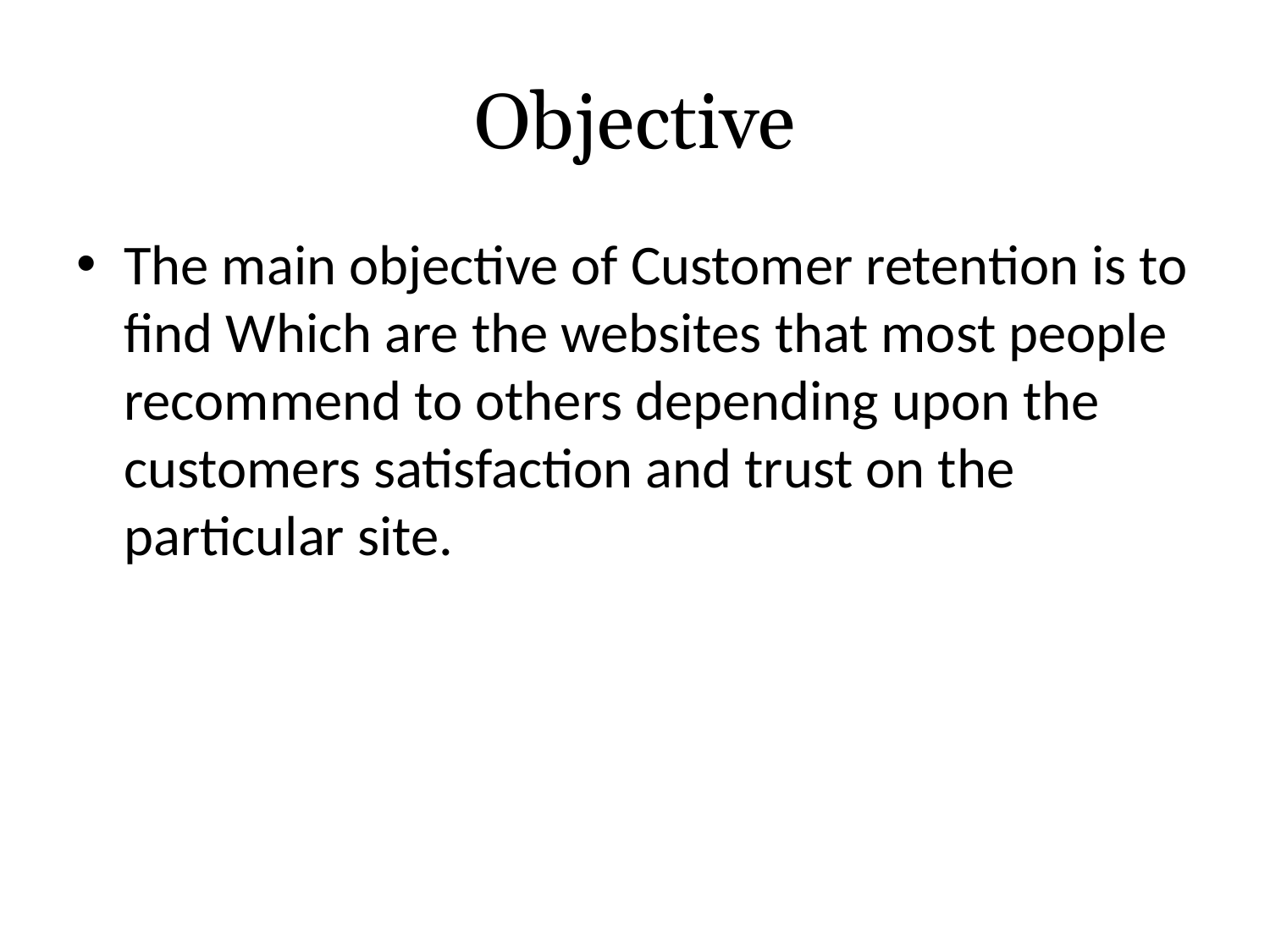

# Objective
The main objective of Customer retention is to find Which are the websites that most people recommend to others depending upon the customers satisfaction and trust on the particular site.